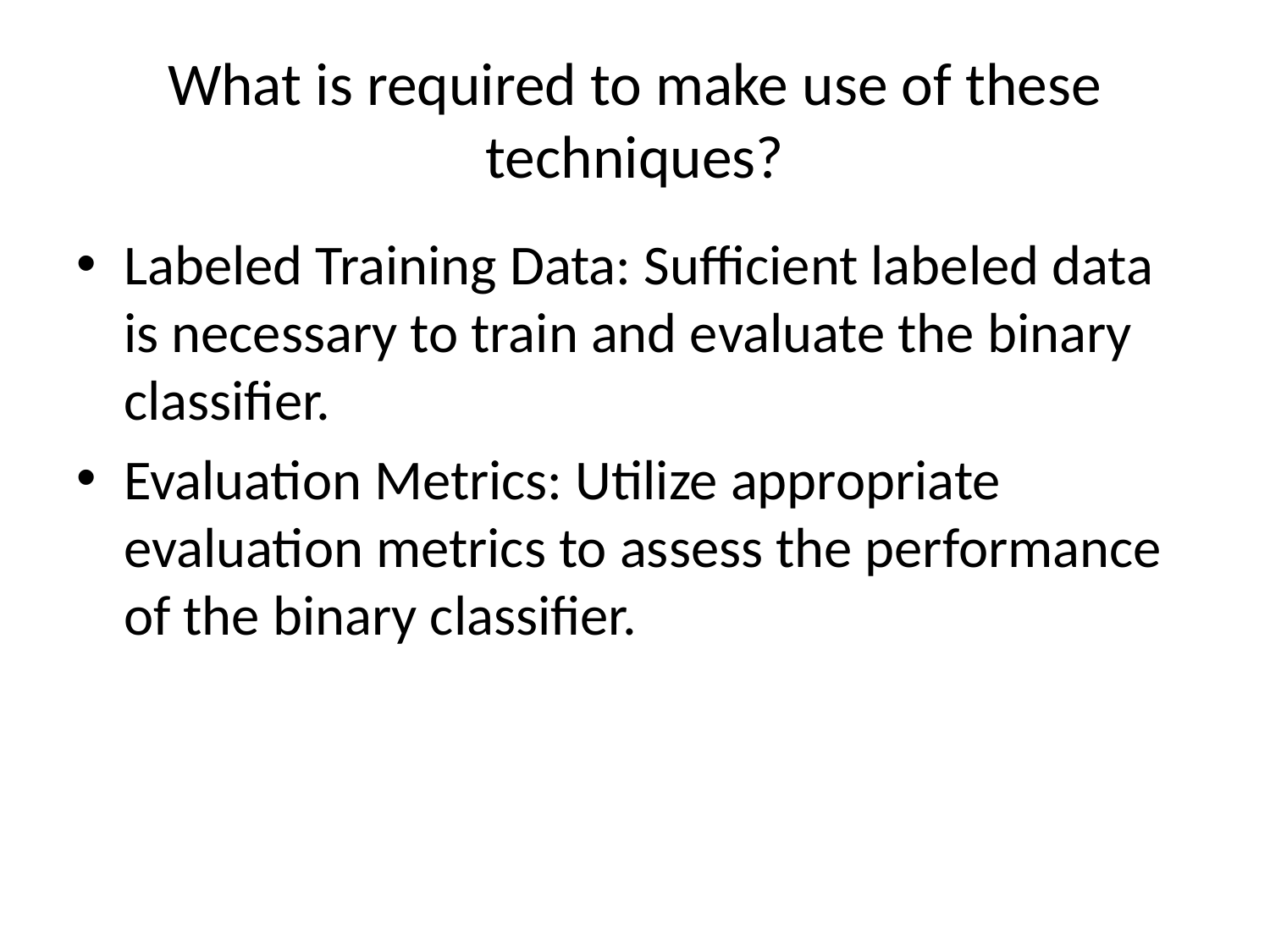

# What is required to make use of these techniques?
Labeled Training Data: Sufficient labeled data is necessary to train and evaluate the binary classifier.
Evaluation Metrics: Utilize appropriate evaluation metrics to assess the performance of the binary classifier.